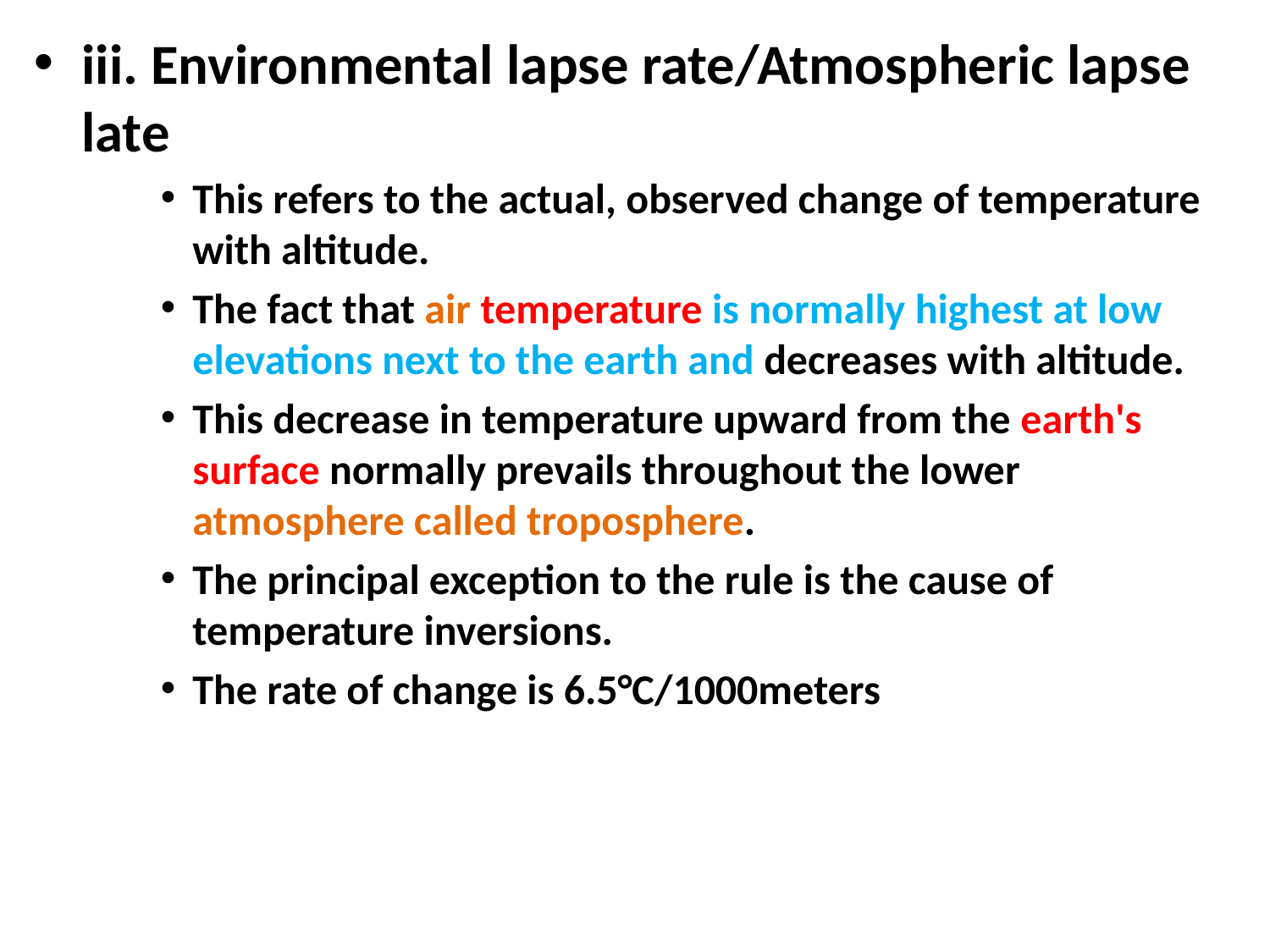

iii. Environmental lapse rate/Atmospheric lapse late
This refers to the actual, observed change of temperature with altitude.
The fact that air temperature is normally highest at low elevations next to the earth and decreases with altitude.
This decrease in temperature upward from the earth's surface normally prevails throughout the lower atmosphere called troposphere.
The principal exception to the rule is the cause of temperature inversions.
The rate of change is 6.5°C/1000meters